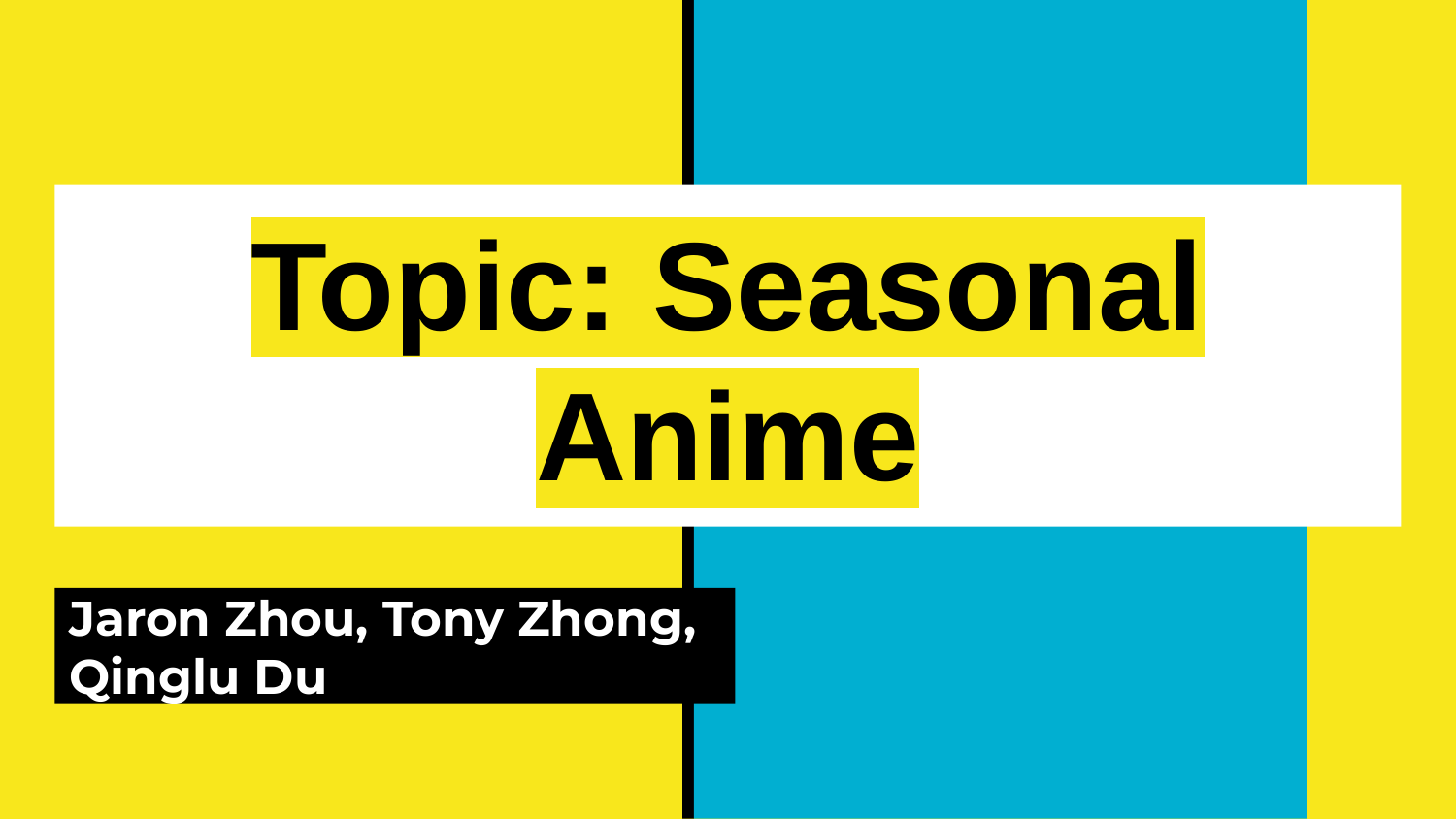

# Topic: Seasonal Anime
Jaron Zhou, Tony Zhong, Qinglu Du